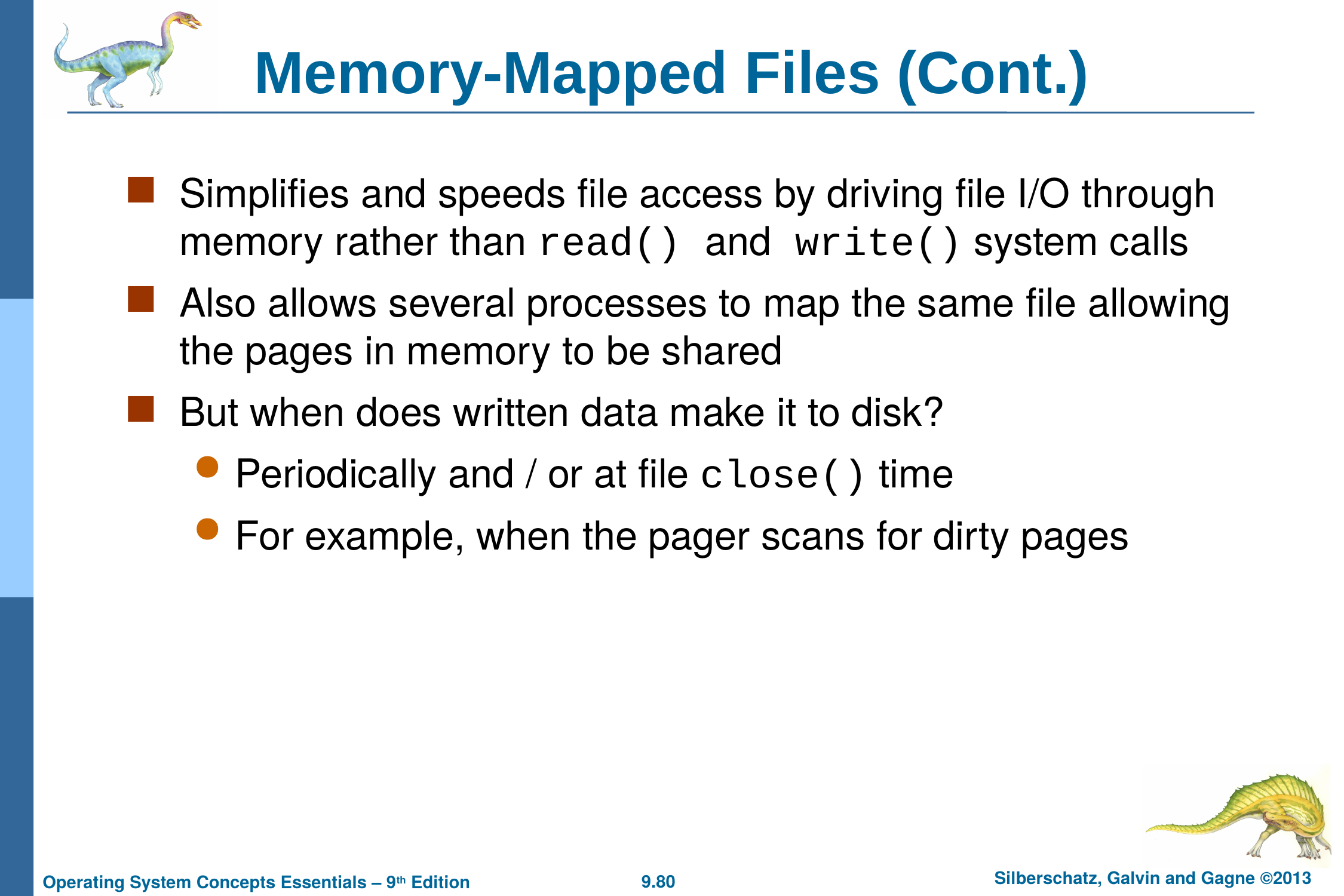

# Memory-Mapped Files (Cont.)
Simplifies and speeds file access by driving file I/O through memory rather than read() and write() system calls
Also allows several processes to map the same file allowing the pages in memory to be shared
But when does written data make it to disk?
Periodically and / or at file close() time
For example, when the pager scans for dirty pages